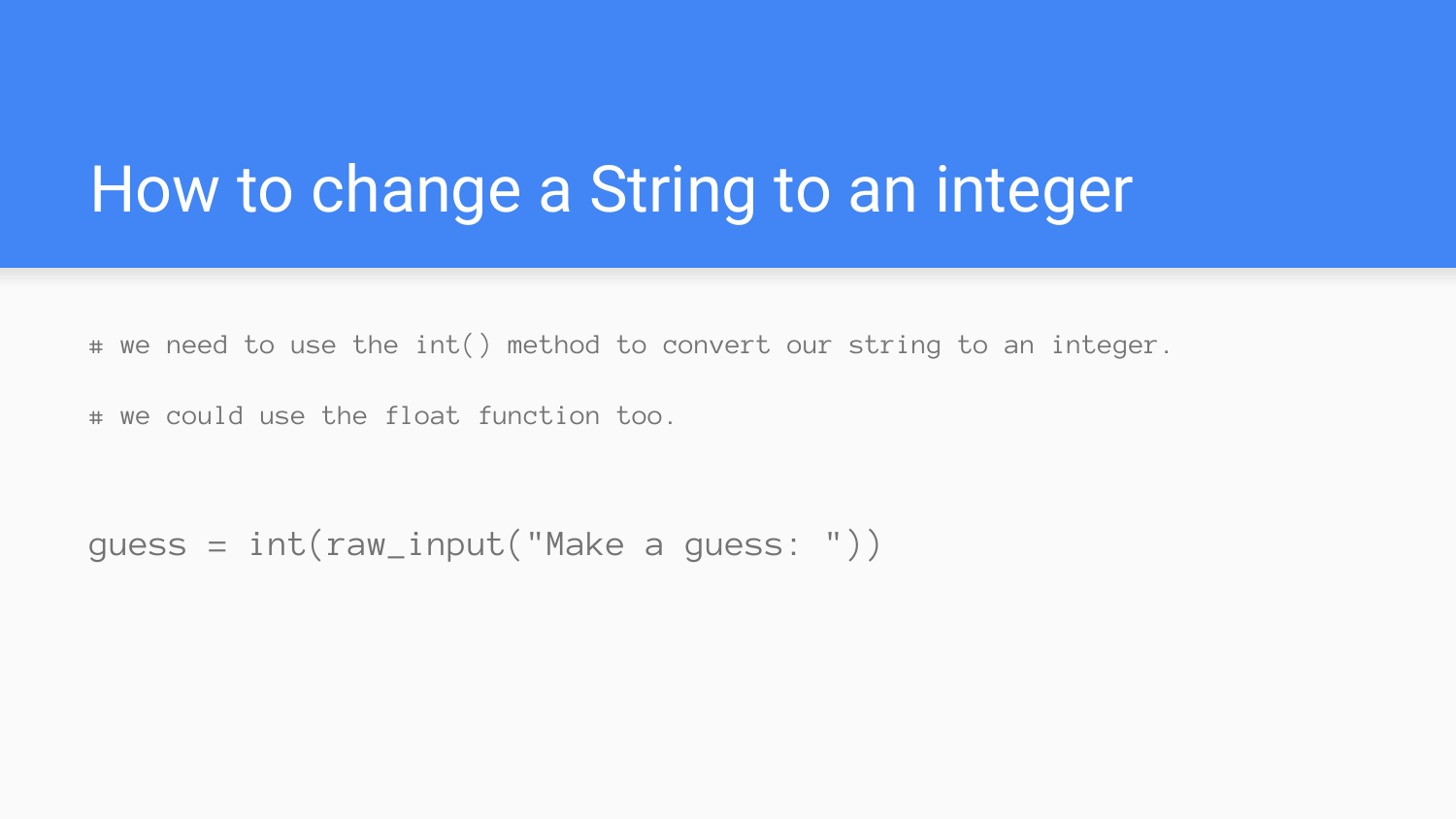

# How to change a String to an integer
# we need to use the int() method to convert our string to an integer.
# we could use the float function too.
guess = int(raw_input("Make a guess: "))